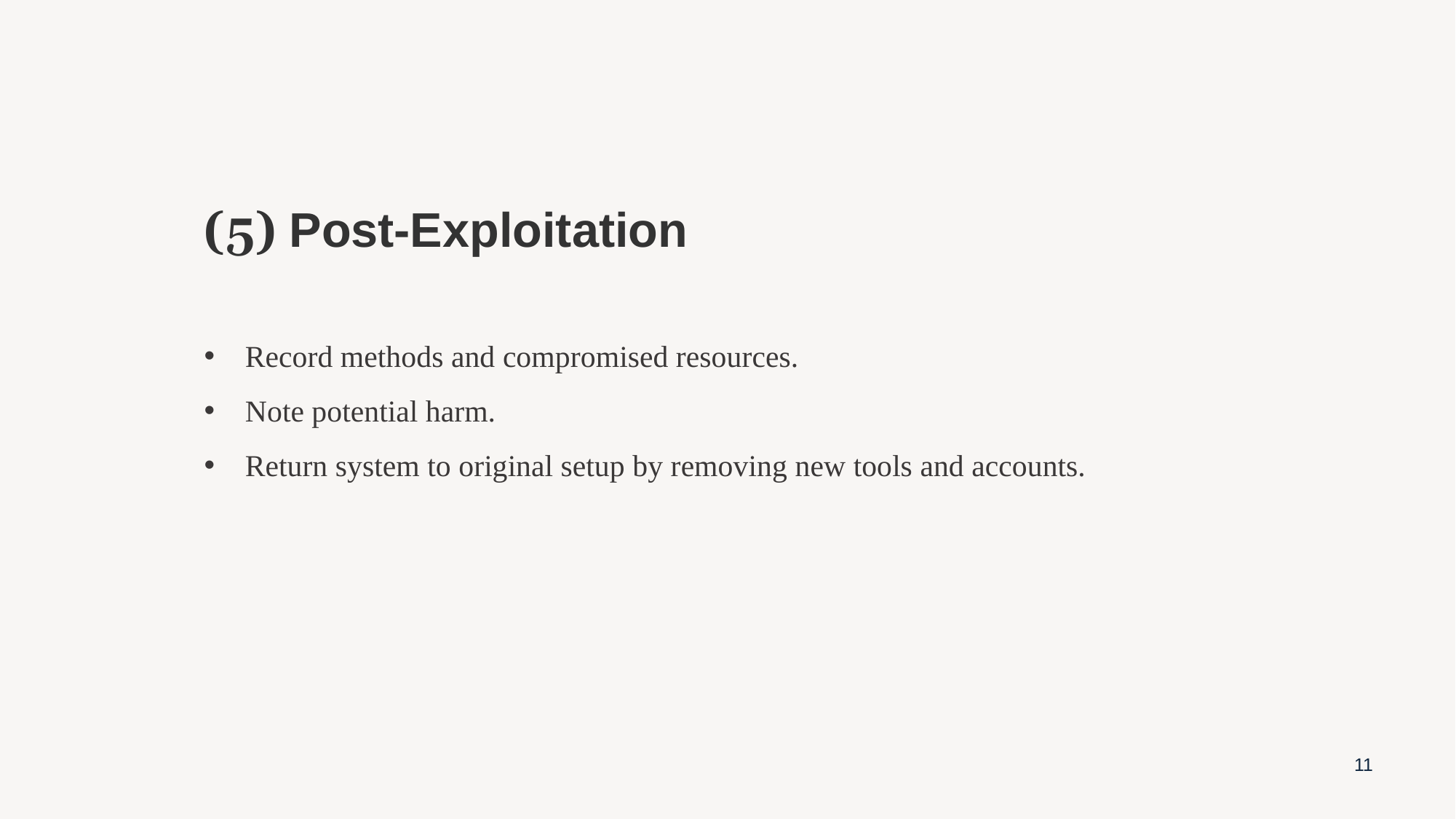

# (5) Post-Exploitation
Record methods and compromised resources.
Note potential harm.
Return system to original setup by removing new tools and accounts.
11